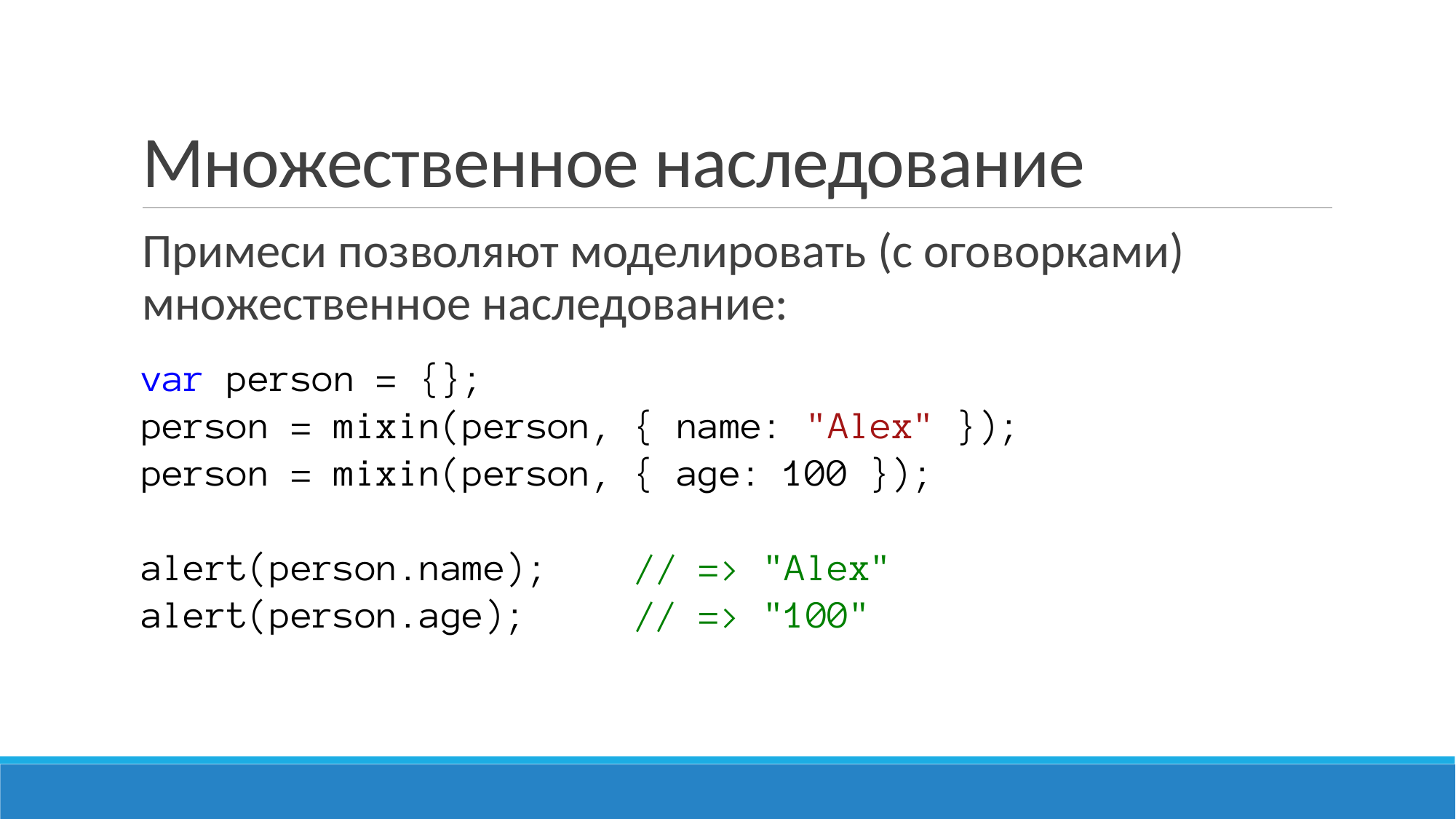

# Множественное наследование
Примеси позволяют моделировать (с оговорками) множественное наследование:
var person = {};
person = mixin(person, { name: "Alex" });
person = mixin(person, { age: 100 });

alert(person.name);    // => "Alex"
alert(person.age);     // => "100"